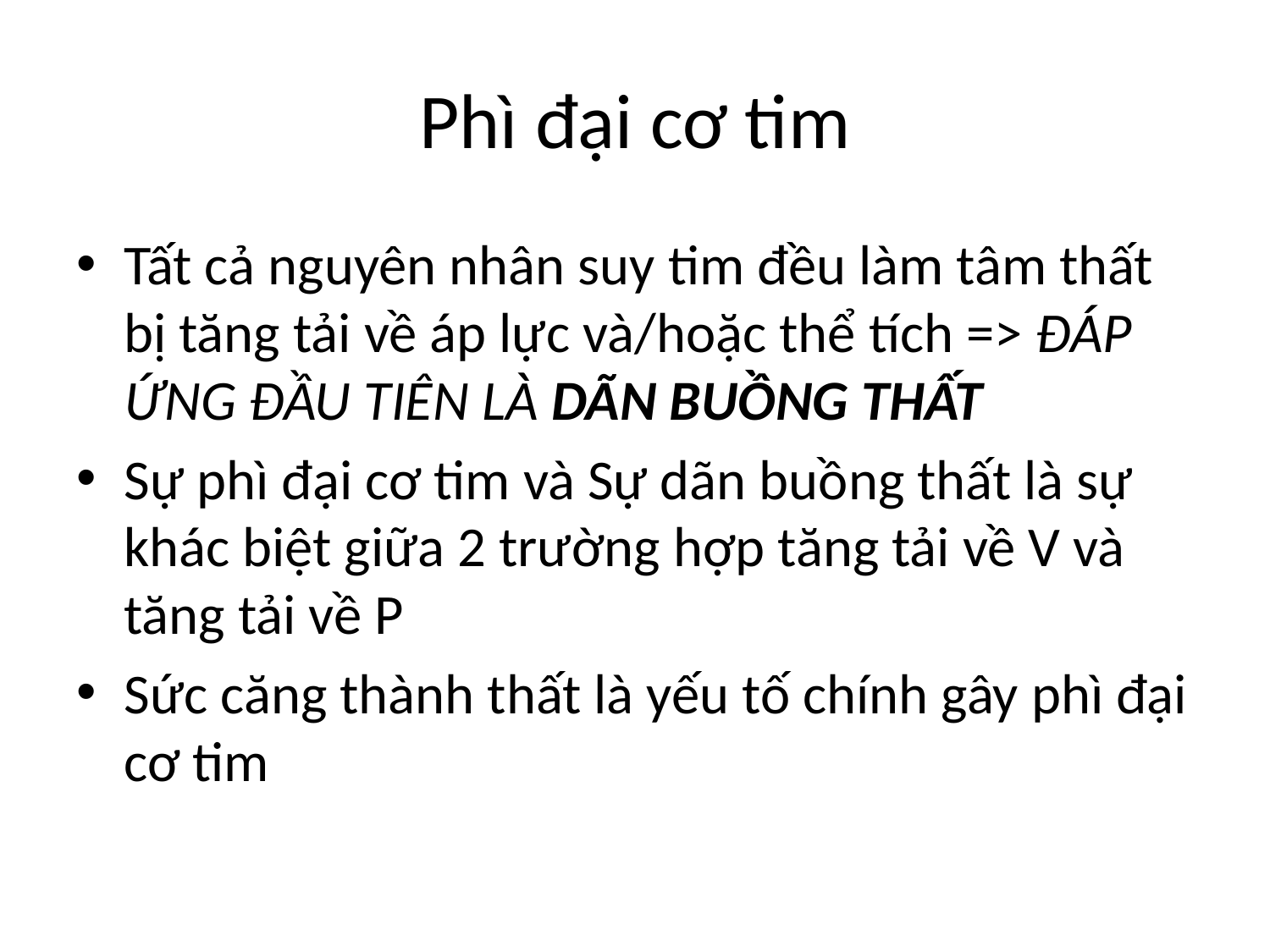

# Phì đại cơ tim
Tất cả nguyên nhân suy tim đều làm tâm thất bị tăng tải về áp lực và/hoặc thể tích => ĐÁP ỨNG ĐẦU TIÊN LÀ DÃN BUỒNG THẤT
Sự phì đại cơ tim và Sự dãn buồng thất là sự khác biệt giữa 2 trường hợp tăng tải về V và tăng tải về P
Sức căng thành thất là yếu tố chính gây phì đại cơ tim